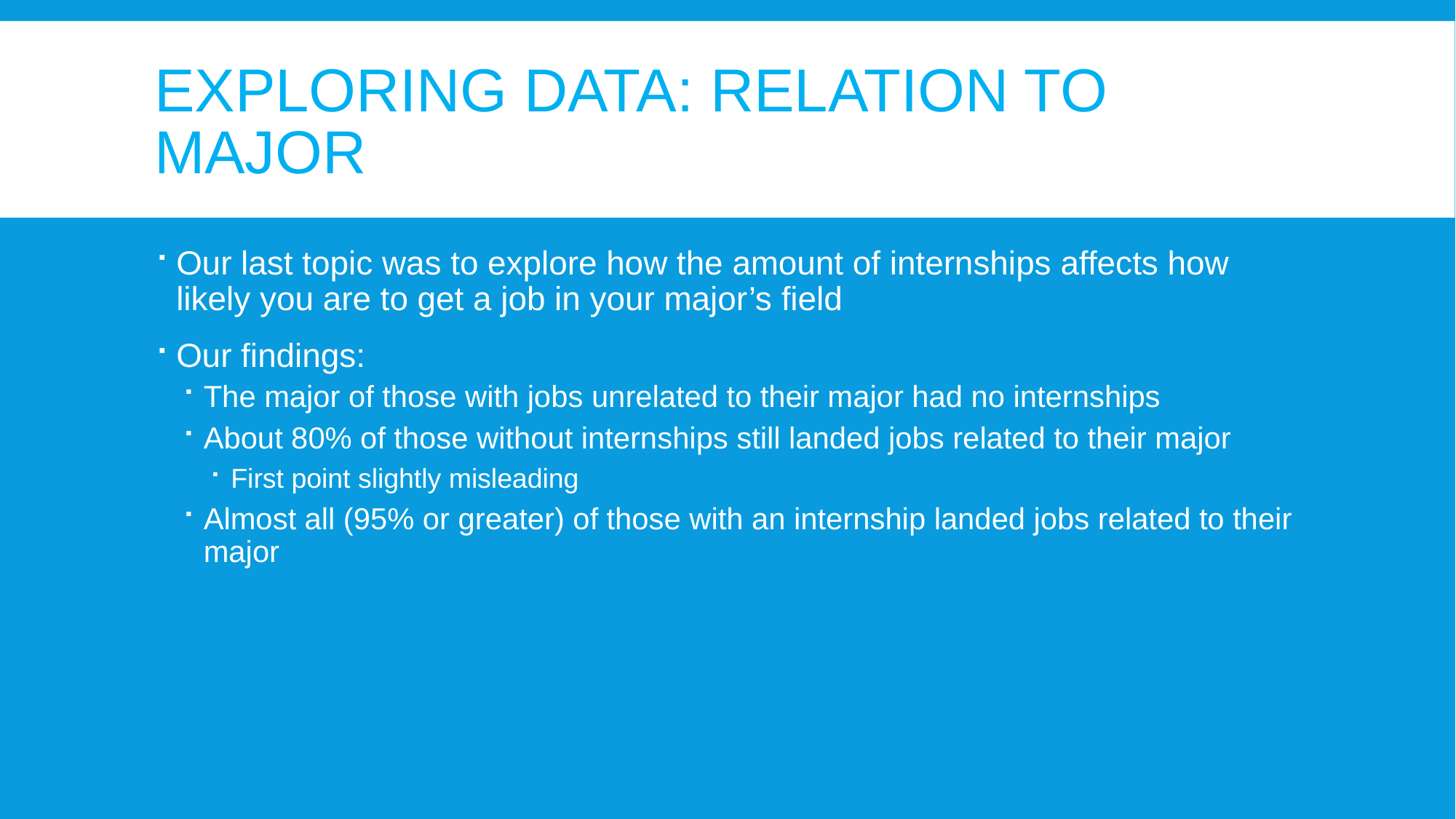

# Exploring Data: Relation to Major
Our last topic was to explore how the amount of internships affects how likely you are to get a job in your major’s field
Our findings:
The major of those with jobs unrelated to their major had no internships
About 80% of those without internships still landed jobs related to their major
First point slightly misleading
Almost all (95% or greater) of those with an internship landed jobs related to their major